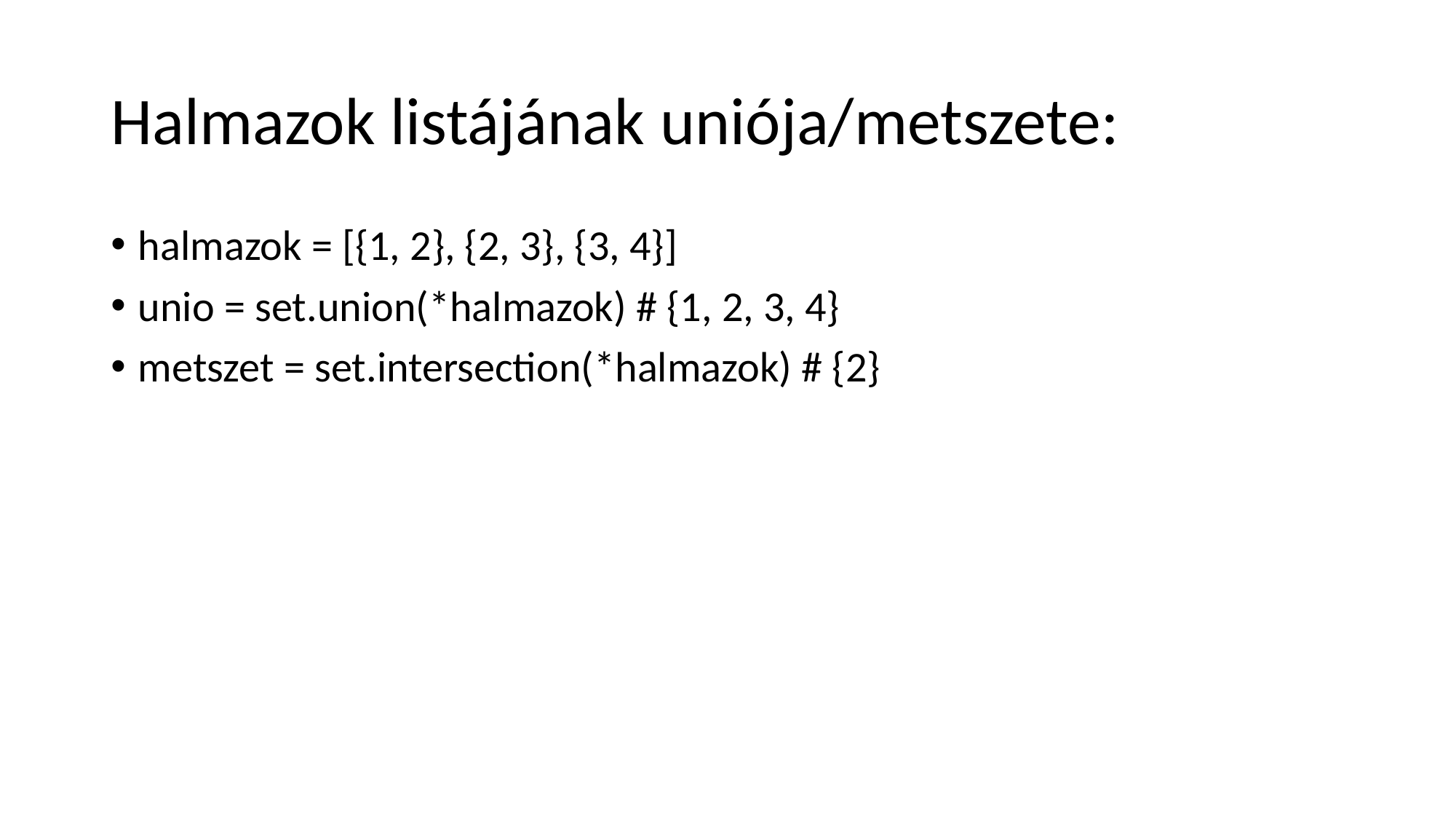

# Halmazok listájának uniója/metszete:
halmazok = [{1, 2}, {2, 3}, {3, 4}]
unio = set.union(*halmazok) # {1, 2, 3, 4}
metszet = set.intersection(*halmazok) # {2}